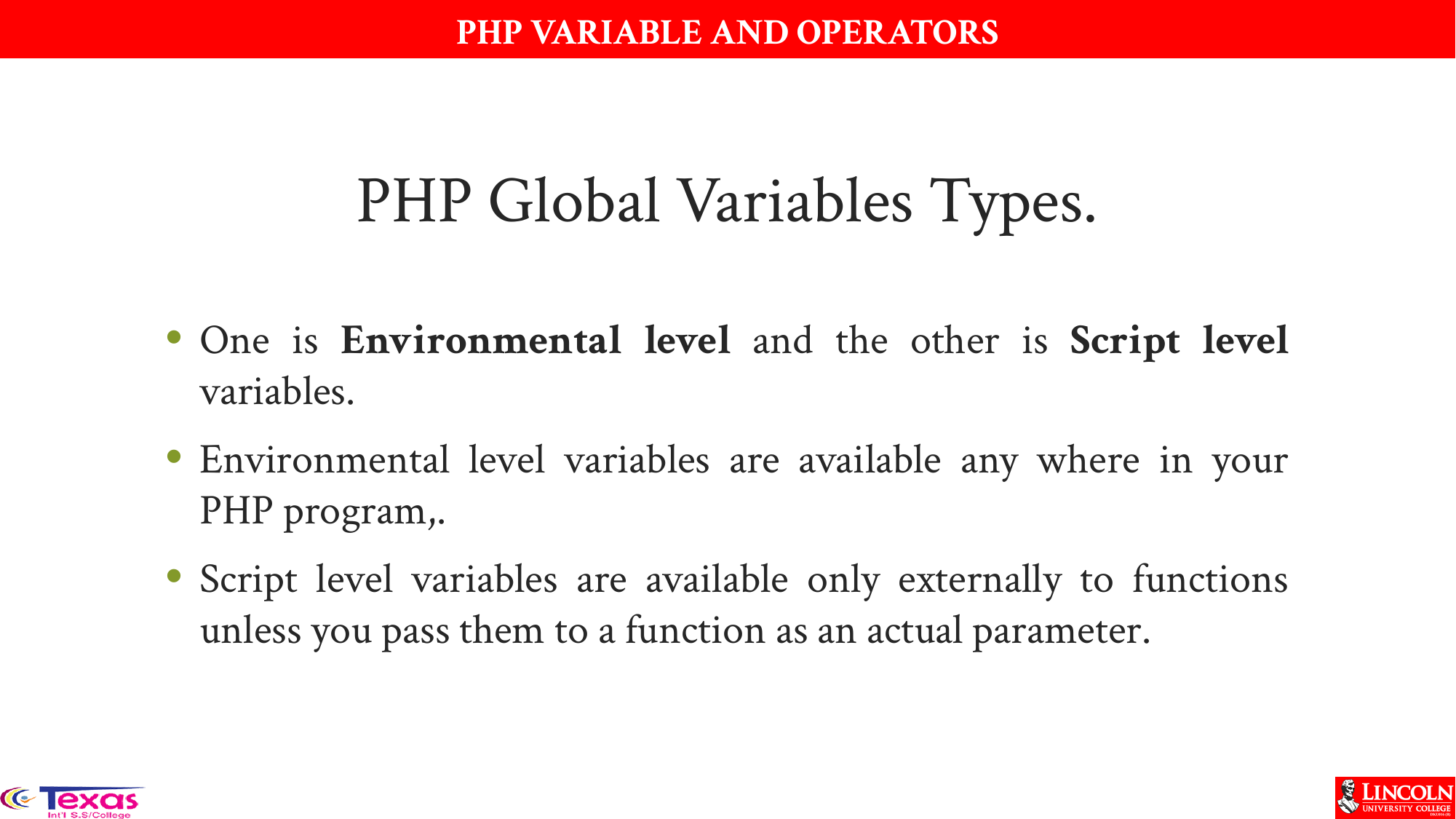

# PHP Global Variables Types.
One is Environmental level and the other is Script level variables.
Environmental level variables are available any where in your PHP program,.
Script level variables are available only externally to functions unless you pass them to a function as an actual parameter.